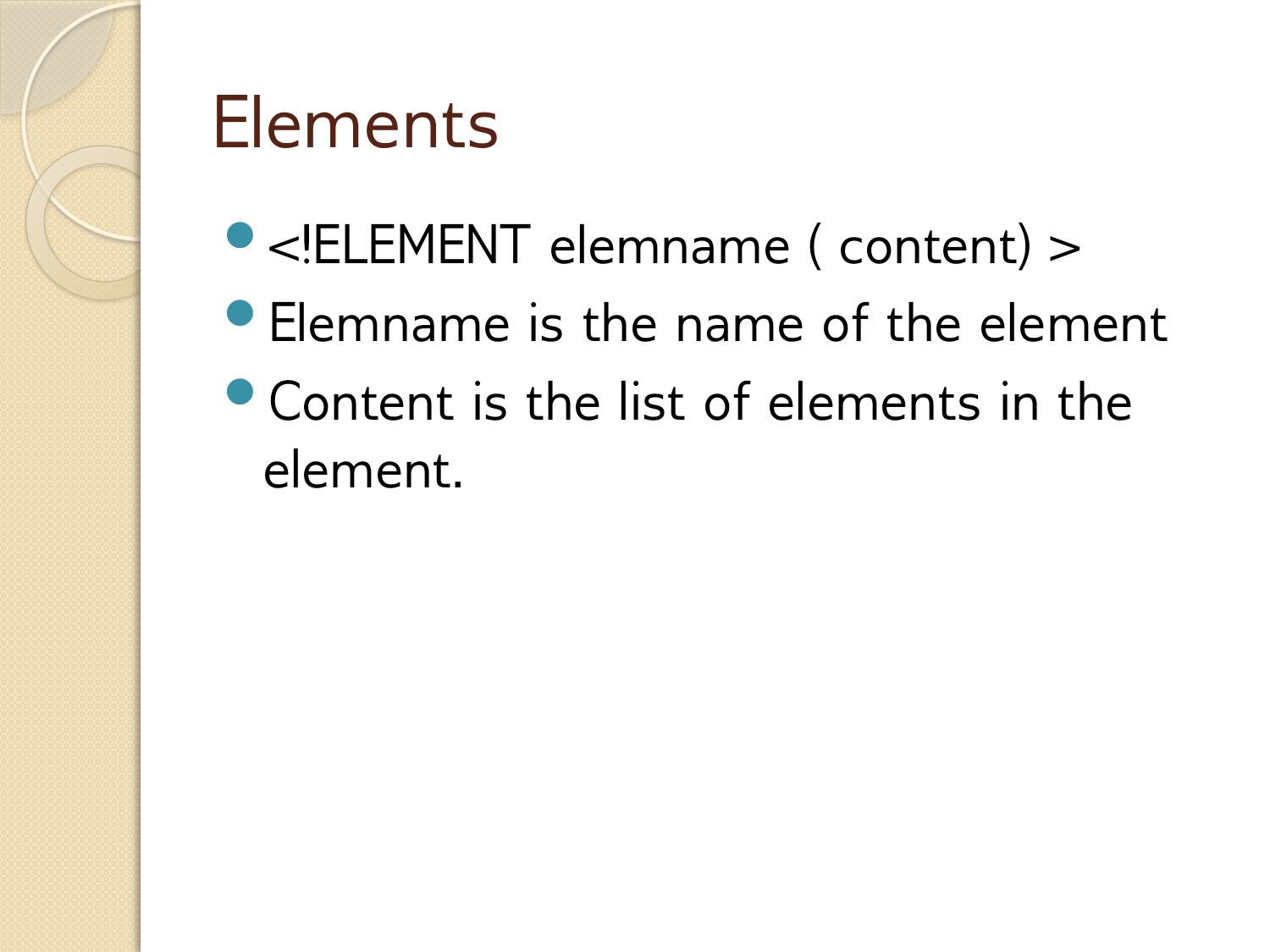

# Elements
<!ELEMENT elemname ( content) >
Elemname is the name of the element
Content is the list of elements in the element.